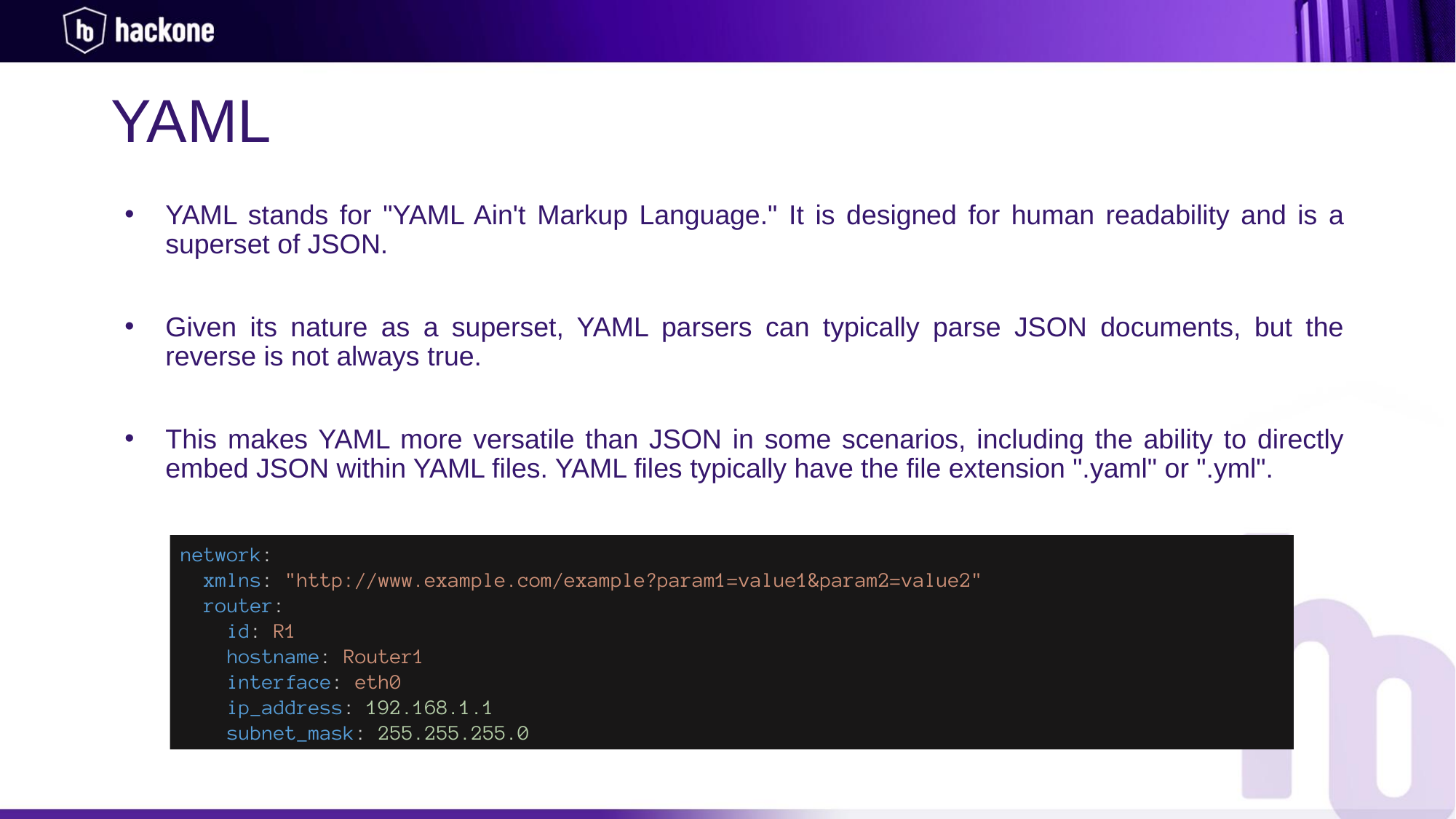

# YAML
YAML stands for "YAML Ain't Markup Language." It is designed for human readability and is a superset of JSON.

Given its nature as a superset, YAML parsers can typically parse JSON documents, but the reverse is not always true.

This makes YAML more versatile than JSON in some scenarios, including the ability to directly embed JSON within YAML files. YAML files typically have the file extension ".yaml" or ".yml".
network:
  xmlns: "http://www.example.com/example?param1=value1&param2=value2"
  router:
    id: R1
    hostname: Router1
    interface: eth0
    ip_address: 192.168.1.1
    subnet_mask: 255.255.255.0